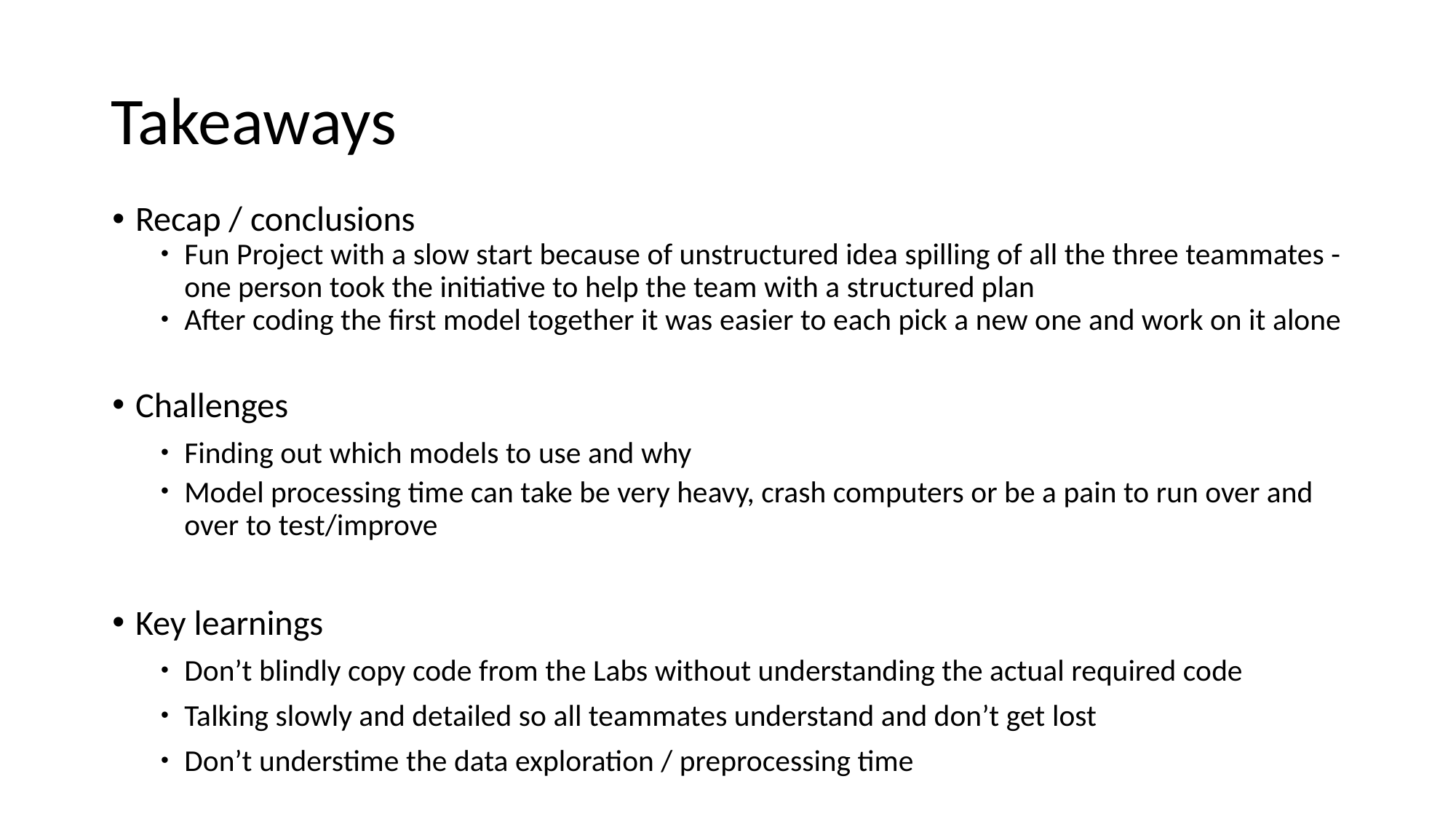

# Takeaways
Recap / conclusions
Fun Project with a slow start because of unstructured idea spilling of all the three teammates - one person took the initiative to help the team with a structured plan
After coding the first model together it was easier to each pick a new one and work on it alone

Challenges
Finding out which models to use and why
Model processing time can take be very heavy, crash computers or be a pain to run over and over to test/improve

Key learnings
Don’t blindly copy code from the Labs without understanding the actual required code
Talking slowly and detailed so all teammates understand and don’t get lost
Don’t understime the data exploration / preprocessing time